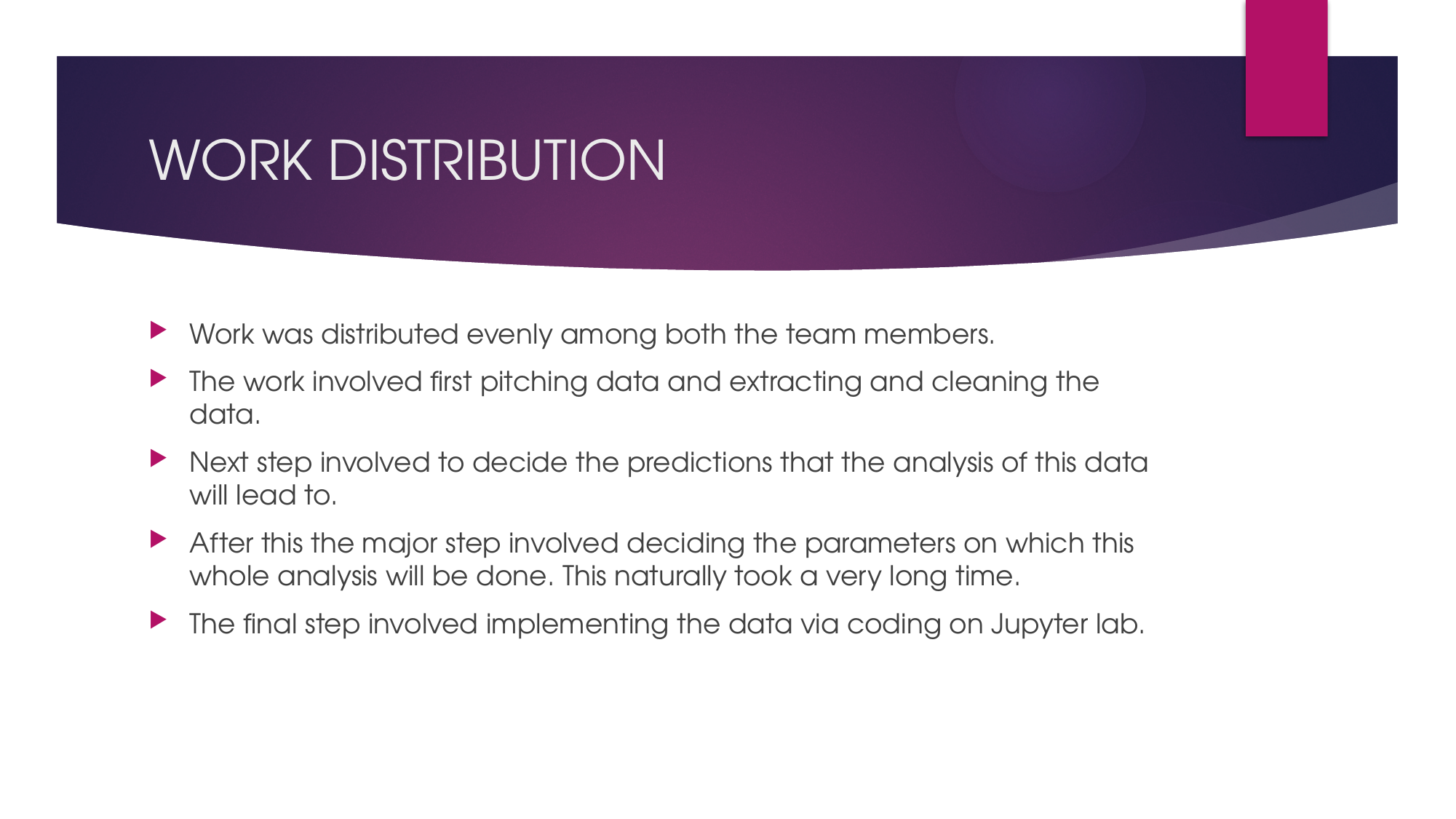

# WORK DISTRIBUTION
Work was distributed evenly among both the team members.
The work involved first pitching data and extracting and cleaning the data.
Next step involved to decide the predictions that the analysis of this data will lead to.
After this the major step involved deciding the parameters on which this whole analysis will be done. This naturally took a very long time.
The final step involved implementing the data via coding on Jupyter lab.